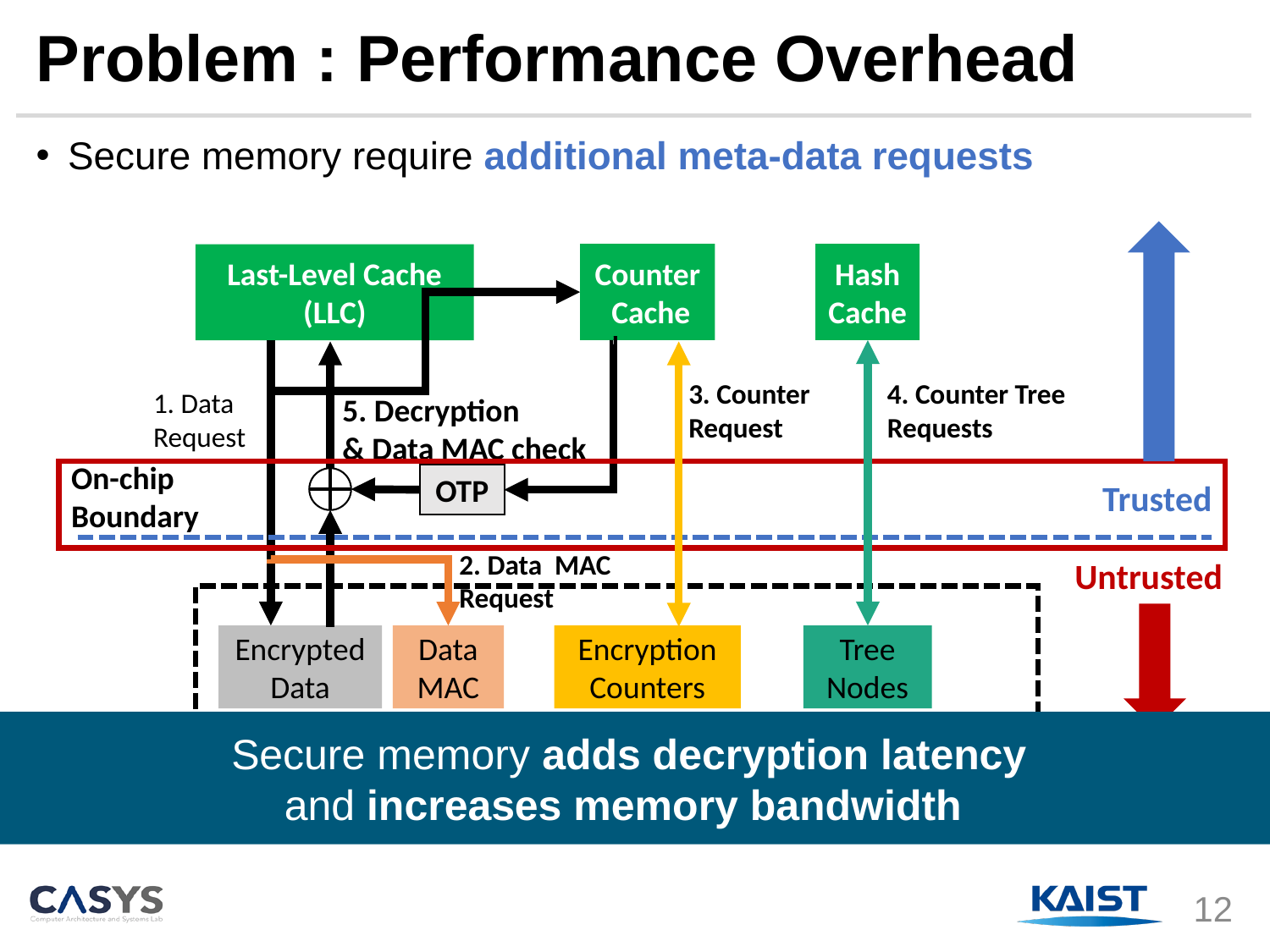

# Problem : Performance Overhead
Secure memory require additional meta-data requests

Counter
 Cache
Hash Cache
Last-Level Cache
(LLC)
3. Counter
Request
4. Counter Tree Requests
1. Data Request
5. Decryption
& Data MAC check
On-chip
Boundary

OTP

Trusted
2. Data  MAC Request
Untrusted

Encrypted
Data
Data
MAC
Encryption Counters
Tree Nodes
Secure memory adds decryption latency
and increases memory bandwidth
Untrusted GPU Memory